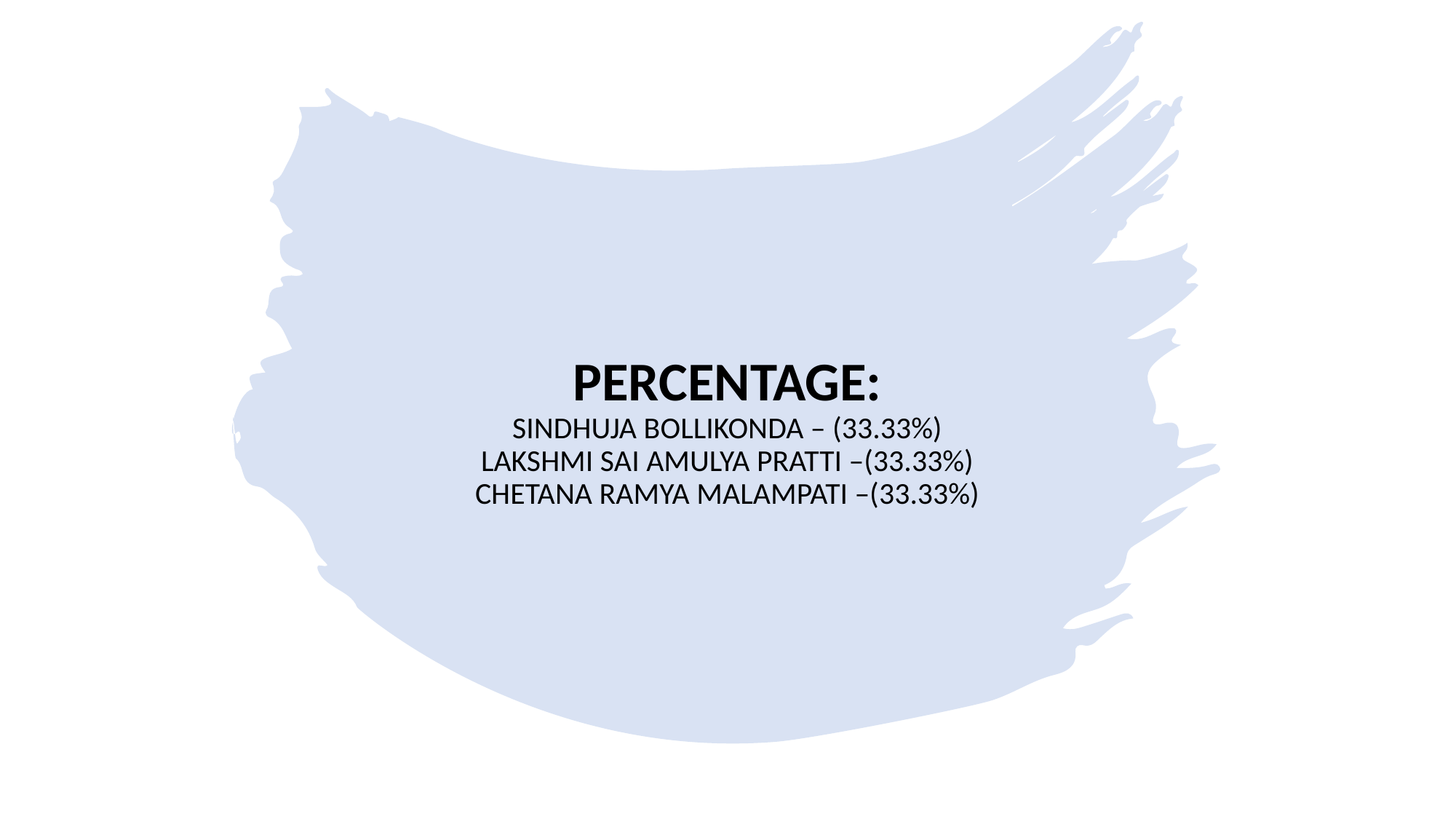

# PERCENTAGE: SINDHUJA BOLLIKONDA – (33.33%) LAKSHMI SAI AMULYA PRATTI –(33.33%) CHETANA RAMYA MALAMPATI –(33.33%)